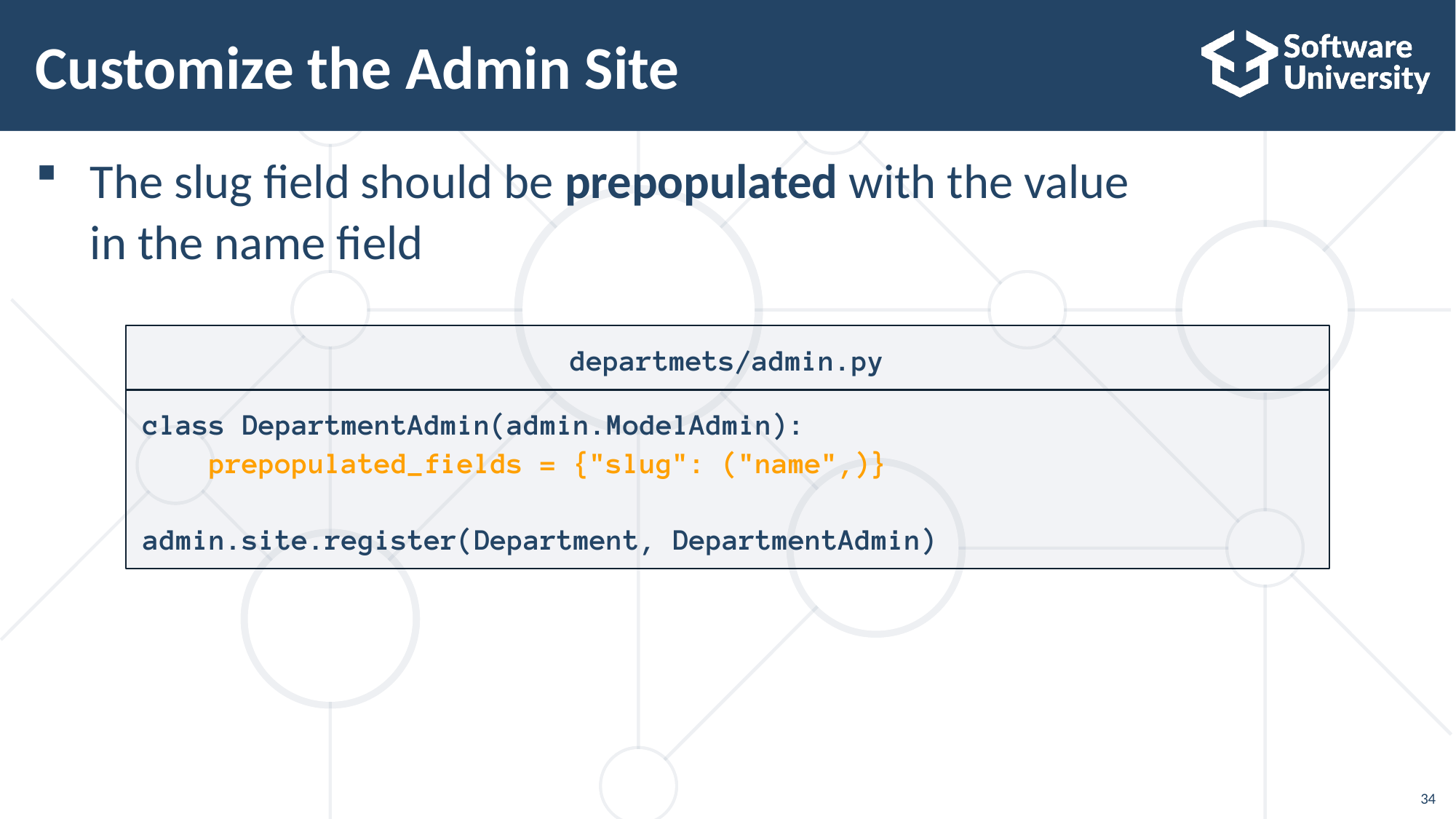

# Customize the Admin Site
The slug field should be prepopulated with the value
in the name field
departmets/admin.py
class DepartmentAdmin(admin.ModelAdmin):
    prepopulated_fields = {"slug": ("name",)}

admin.site.register(Department, DepartmentAdmin)
34